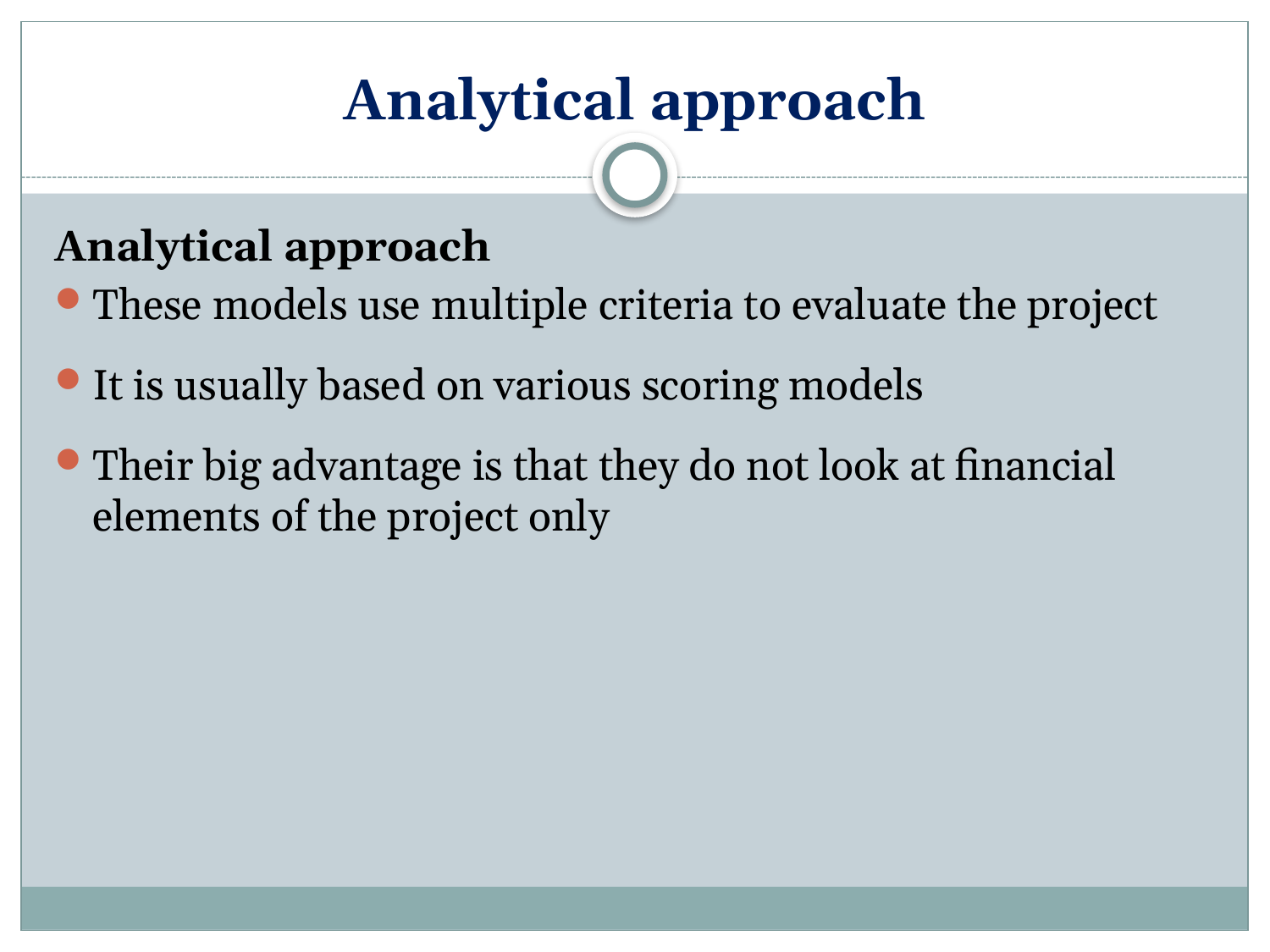

# Analytical approach
Analytical approach
These models use multiple criteria to evaluate the project
It is usually based on various scoring models
Their big advantage is that they do not look at financial elements of the project only